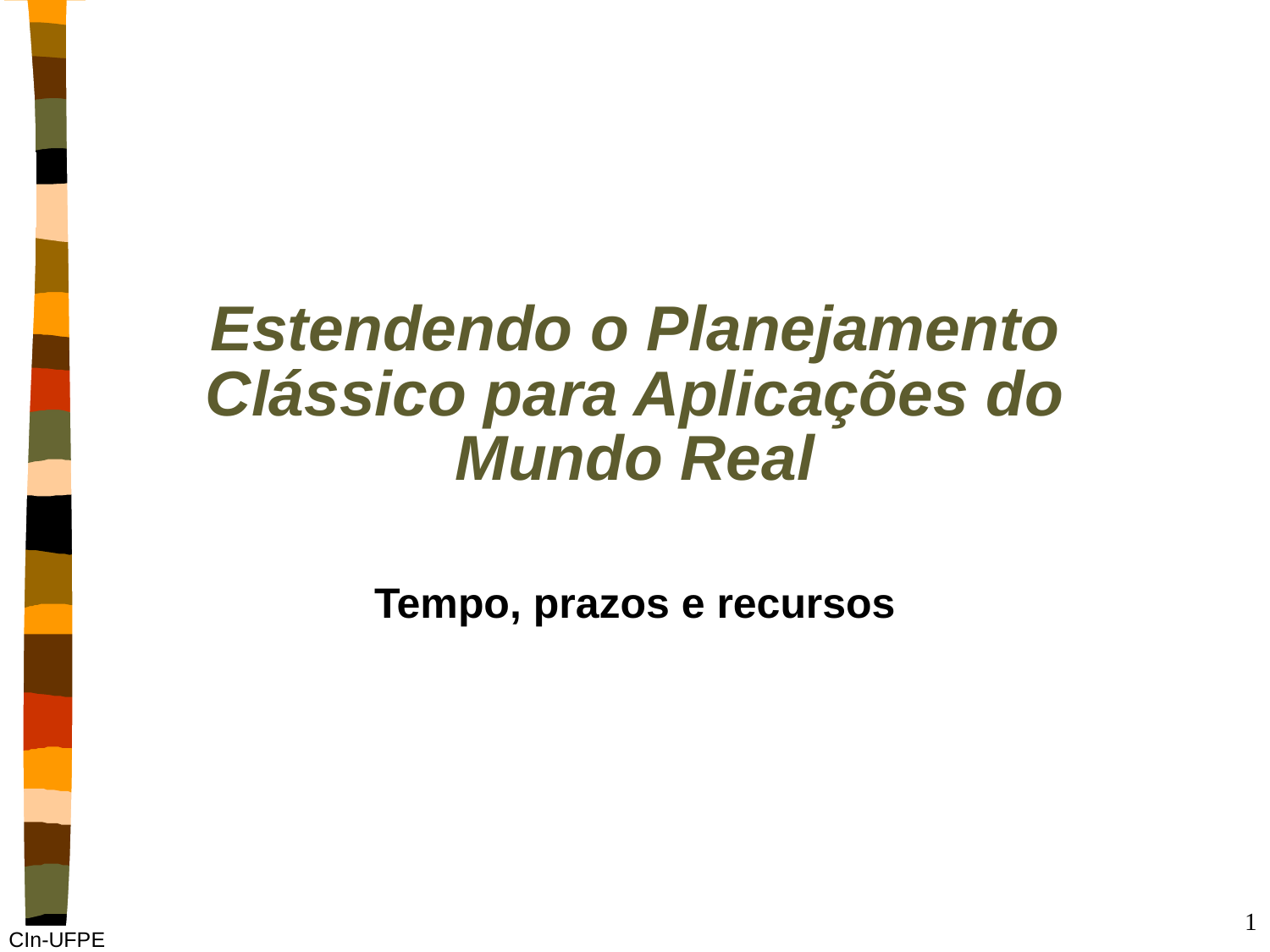

# Estendendo o Planejamento Clássico para Aplicações do Mundo Real
Tempo, prazos e recursos
1